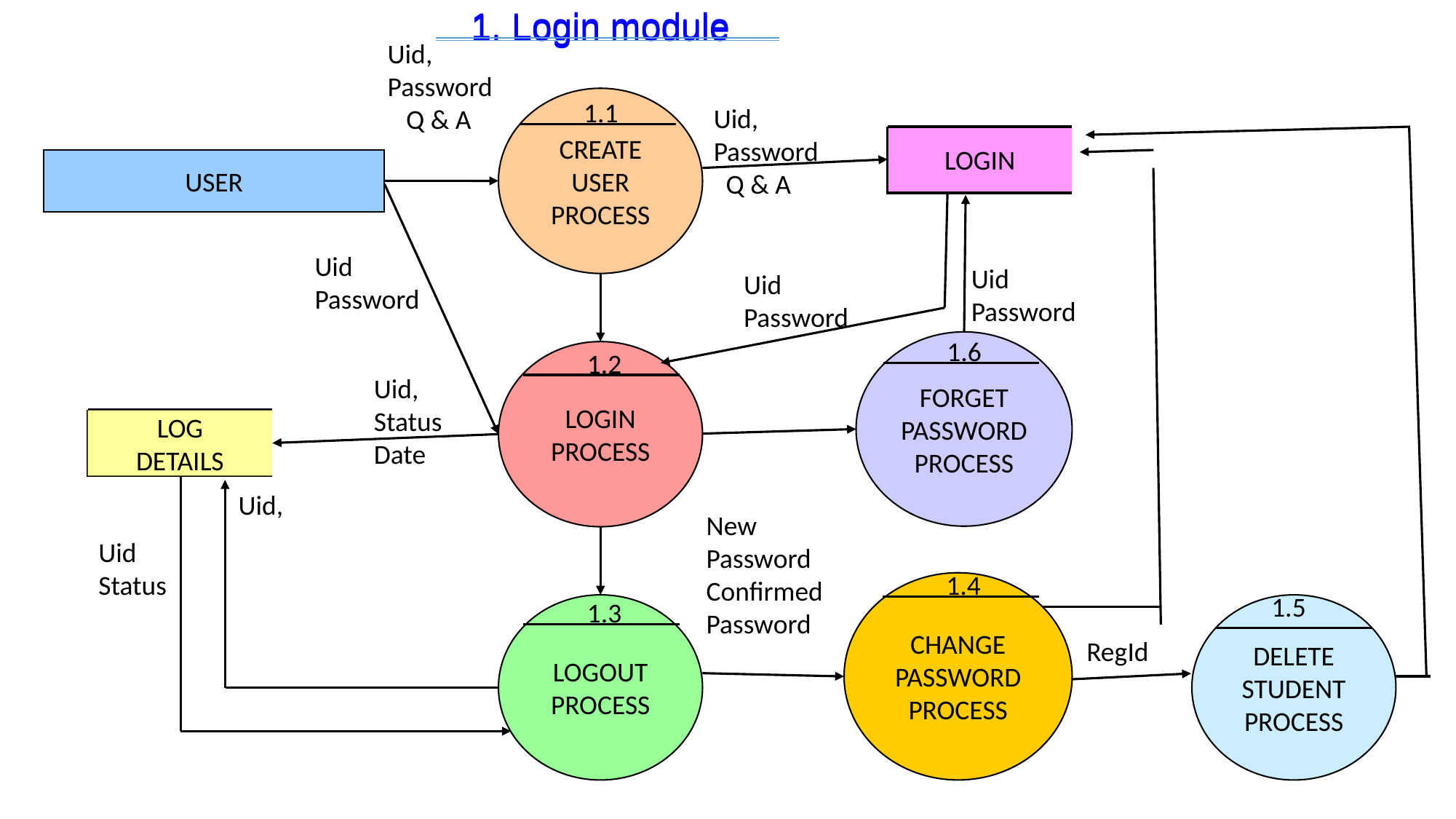

1. Login module
1. Login module
Uid,
Password
   Q & A
CREATE USER
PROCESS
1.1
Uid,
Password
  Q & A
LOGIN
USER
Uid
Password
Uid
Password
Uid
Password
1.6
FORGET
PASSWORD
PROCESS
1.2
LOGIN
PROCESS
Uid,
Status
Date
LOG
DETAILS

New Password
Confirmed
Password
Uid,

Uid
Status
1.4
CHANGE
PASSWORD
PROCESS
1.5
1.3
LOGOUT
PROCESS
DELETE
STUDENT
PROCESS
RegId